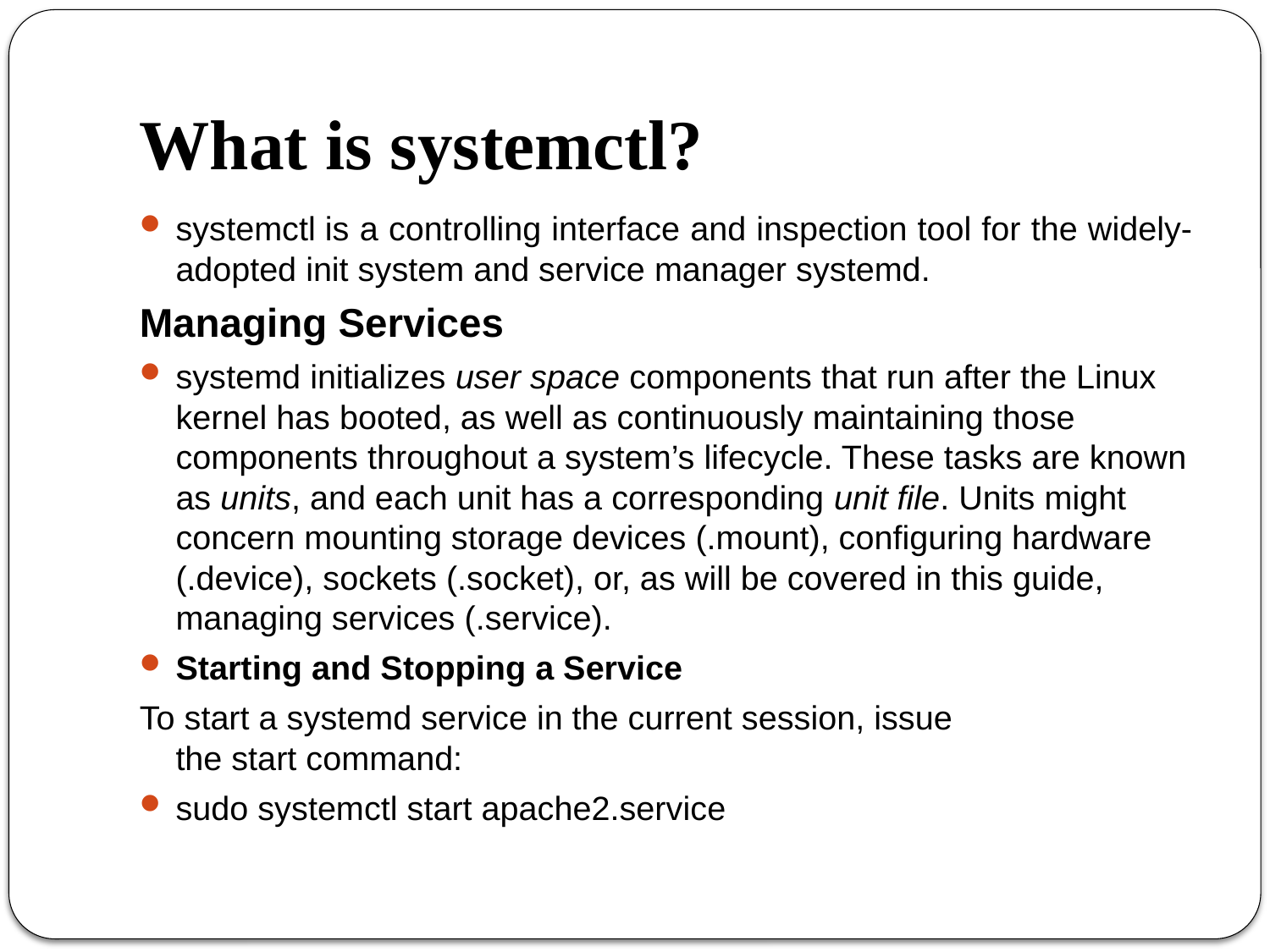

# What is systemctl?
systemctl is a controlling interface and inspection tool for the widely-adopted init system and service manager systemd.
Managing Services
systemd initializes user space components that run after the Linux kernel has booted, as well as continuously maintaining those components throughout a system’s lifecycle. These tasks are known as units, and each unit has a corresponding unit file. Units might concern mounting storage devices (.mount), configuring hardware (.device), sockets (.socket), or, as will be covered in this guide, managing services (.service).
Starting and Stopping a Service
To start a systemd service in the current session, issue the start command:
sudo systemctl start apache2.service